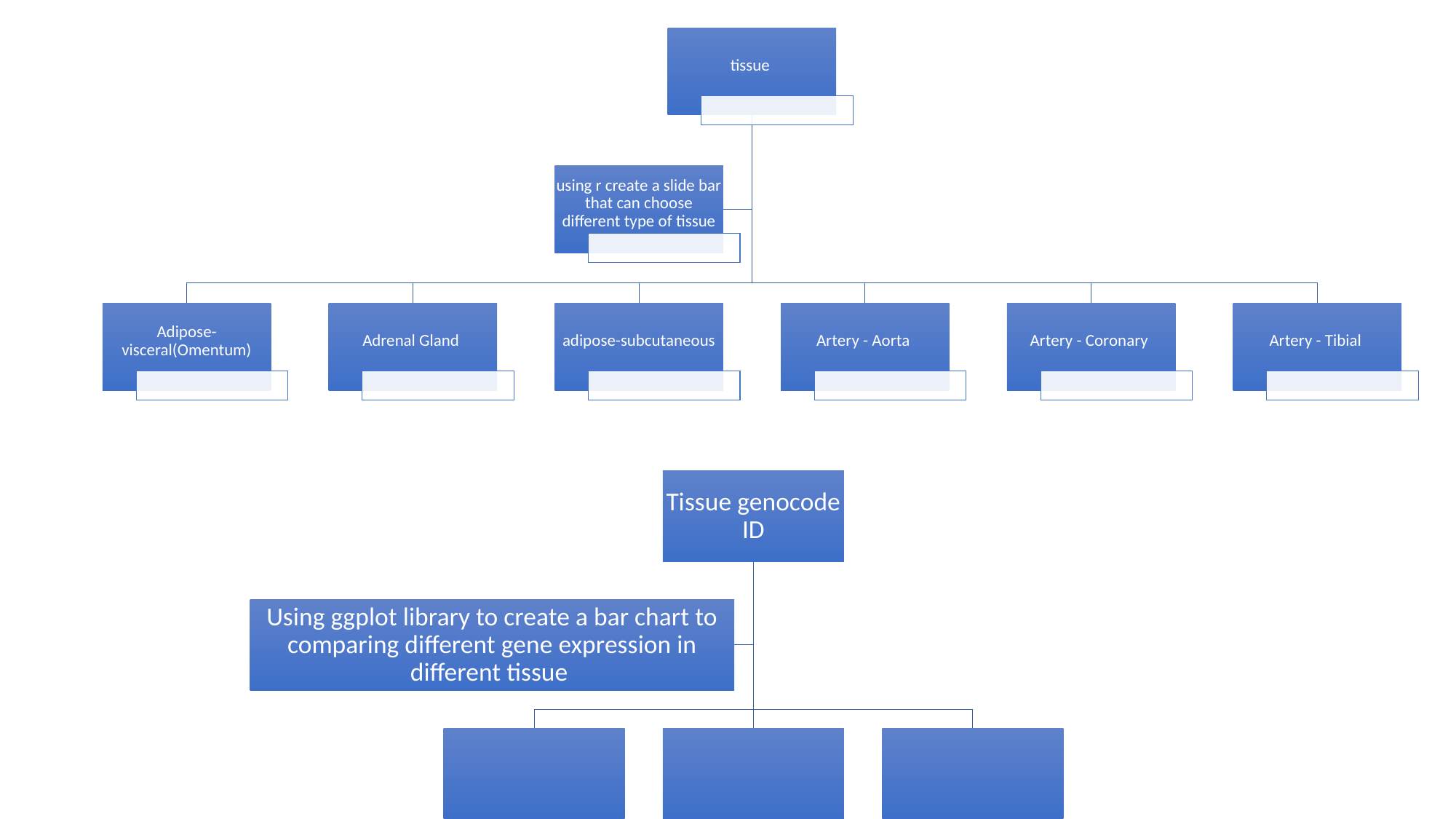

tissue

Adipose-visceral(Omentum)

Adrenal Gland

adipose-subcutaneous

Artery - Aorta

Artery - Coronary

Artery - Tibial

using r create a slide bar that can choose different type of tissue

Tissue genocode ID

Using ggplot library to create a bar chart to comparing different gene expression in different tissue